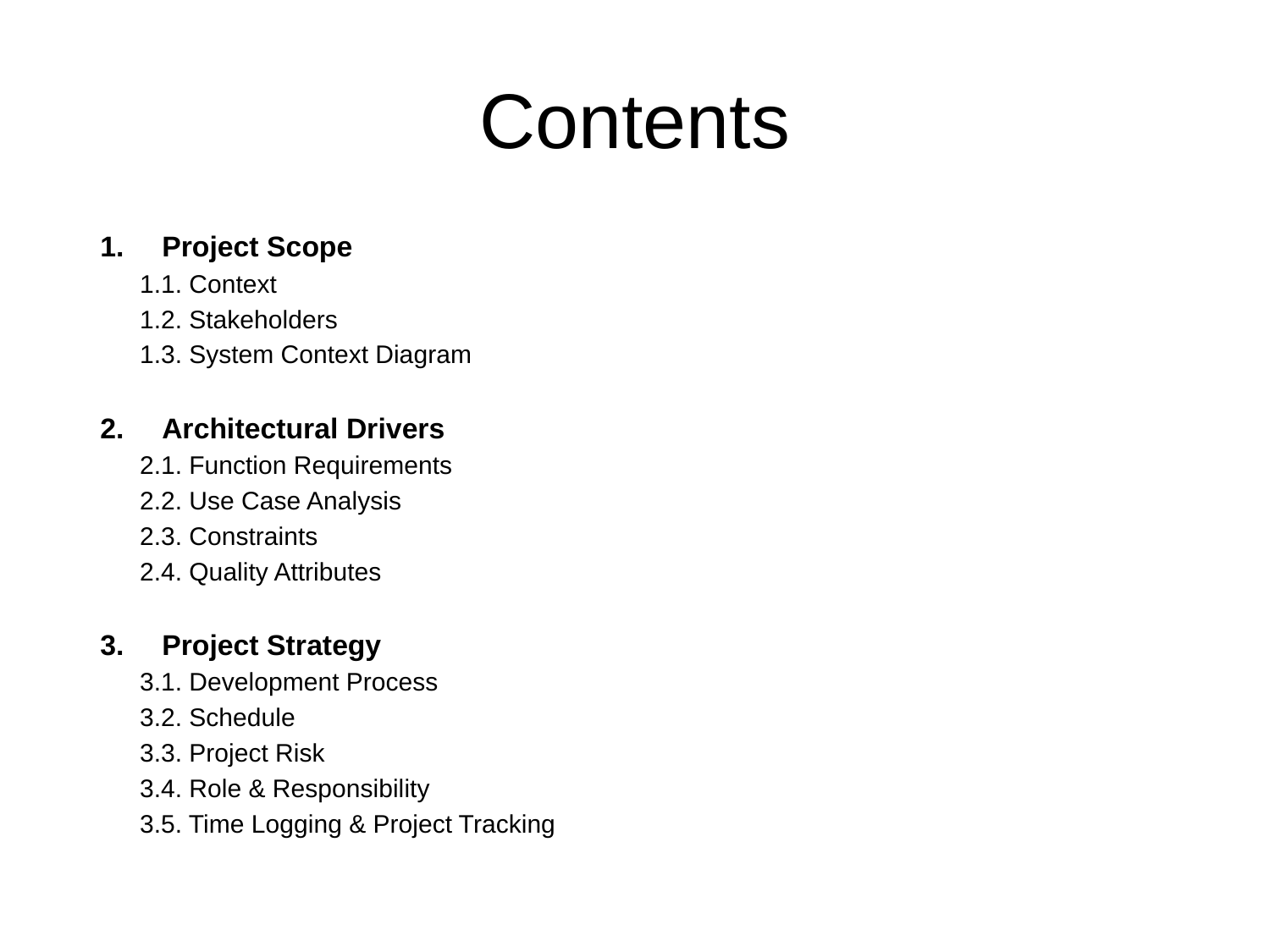

# Contents
Project Scope
1.1. Context
1.2. Stakeholders
1.3. System Context Diagram

Architectural Drivers
2.1. Function Requirements
2.2. Use Case Analysis
2.3. Constraints
2.4. Quality Attributes

Project Strategy
3.1. Development Process
3.2. Schedule
3.3. Project Risk
3.4. Role & Responsibility
3.5. Time Logging & Project Tracking